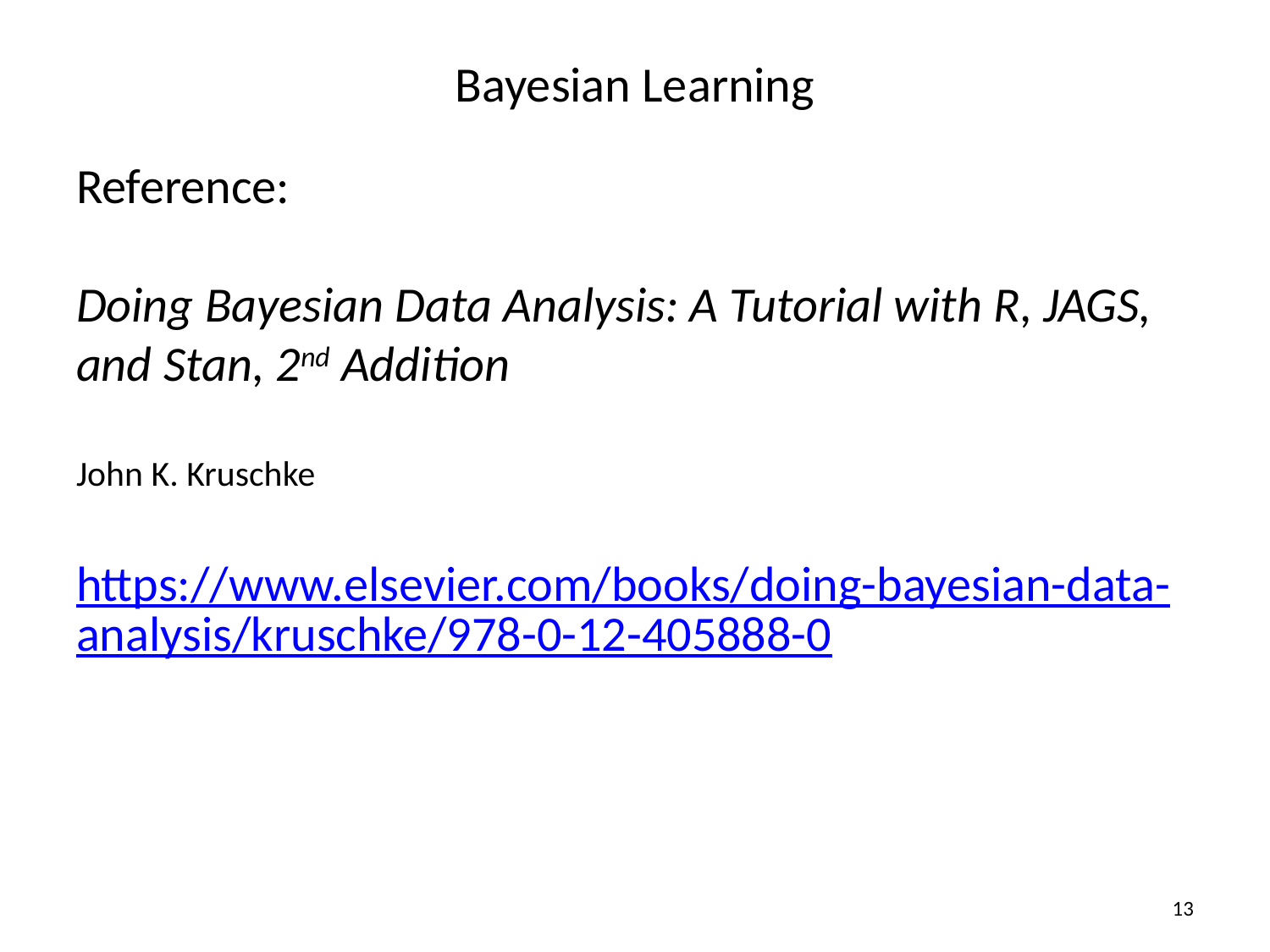

# Bayesian Learning
Reference:

Doing Bayesian Data Analysis: A Tutorial with R, JAGS, and Stan, 2nd Addition

John K. Kruschke

https://www.elsevier.com/books/doing-bayesian-data-analysis/kruschke/978-0-12-405888-0
13